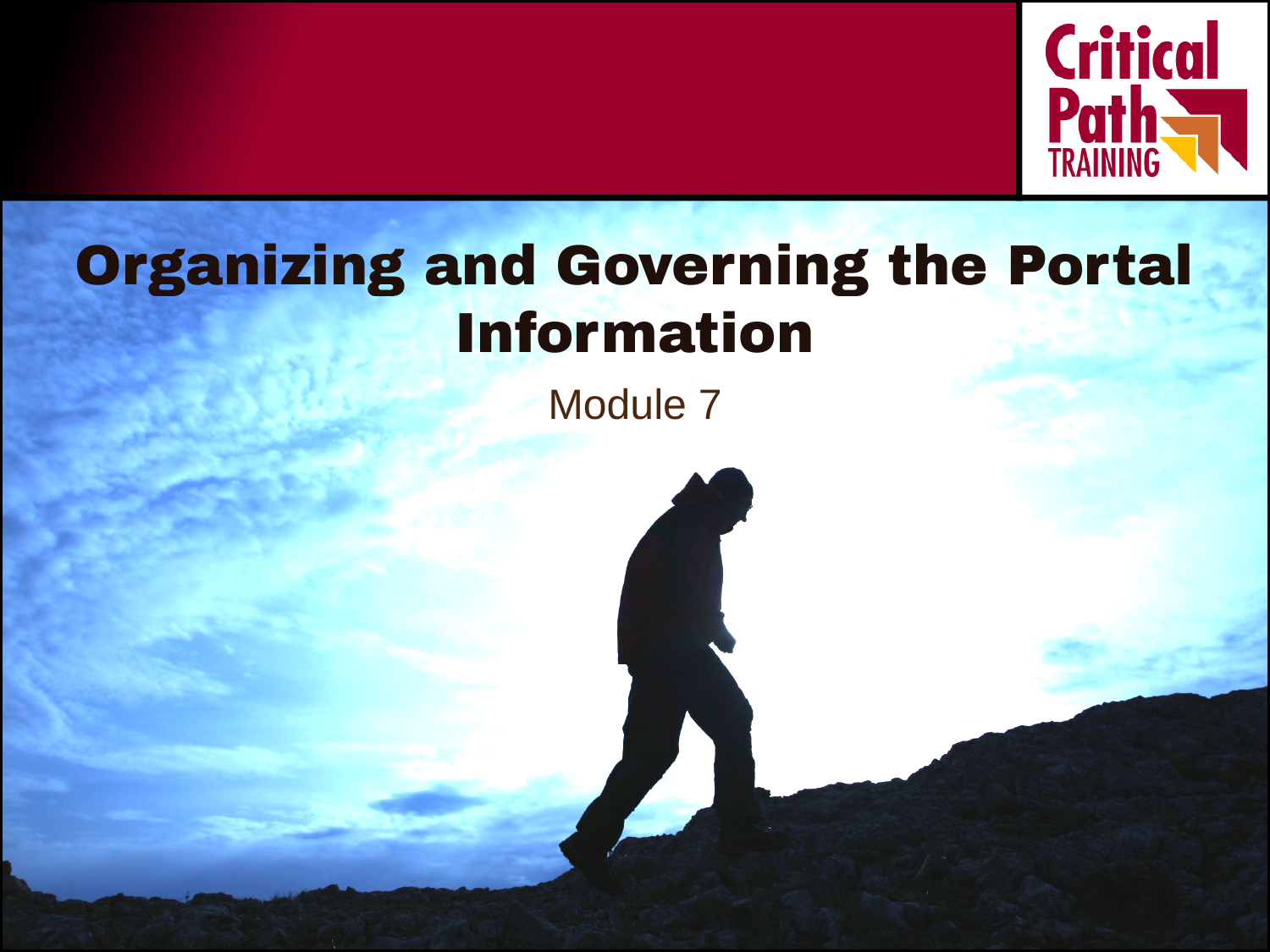

# Organizing and Governing the Portal Information
Module 7